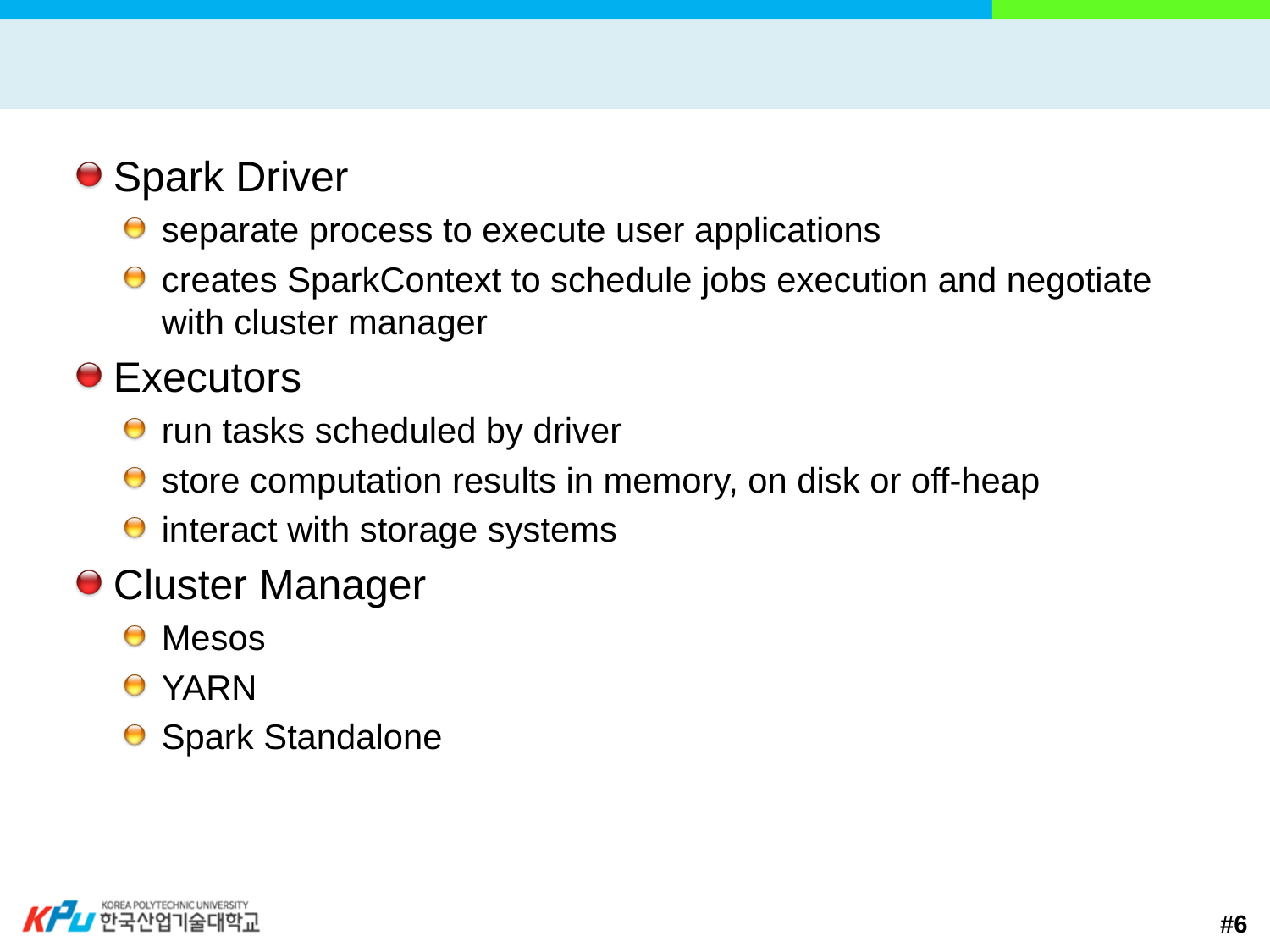

#
Spark Driver
separate process to execute user applications
creates SparkContext to schedule jobs execution and negotiate with cluster manager
Executors
run tasks scheduled by driver
store computation results in memory, on disk or off-heap
interact with storage systems
Cluster Manager
Mesos
YARN
Spark Standalone